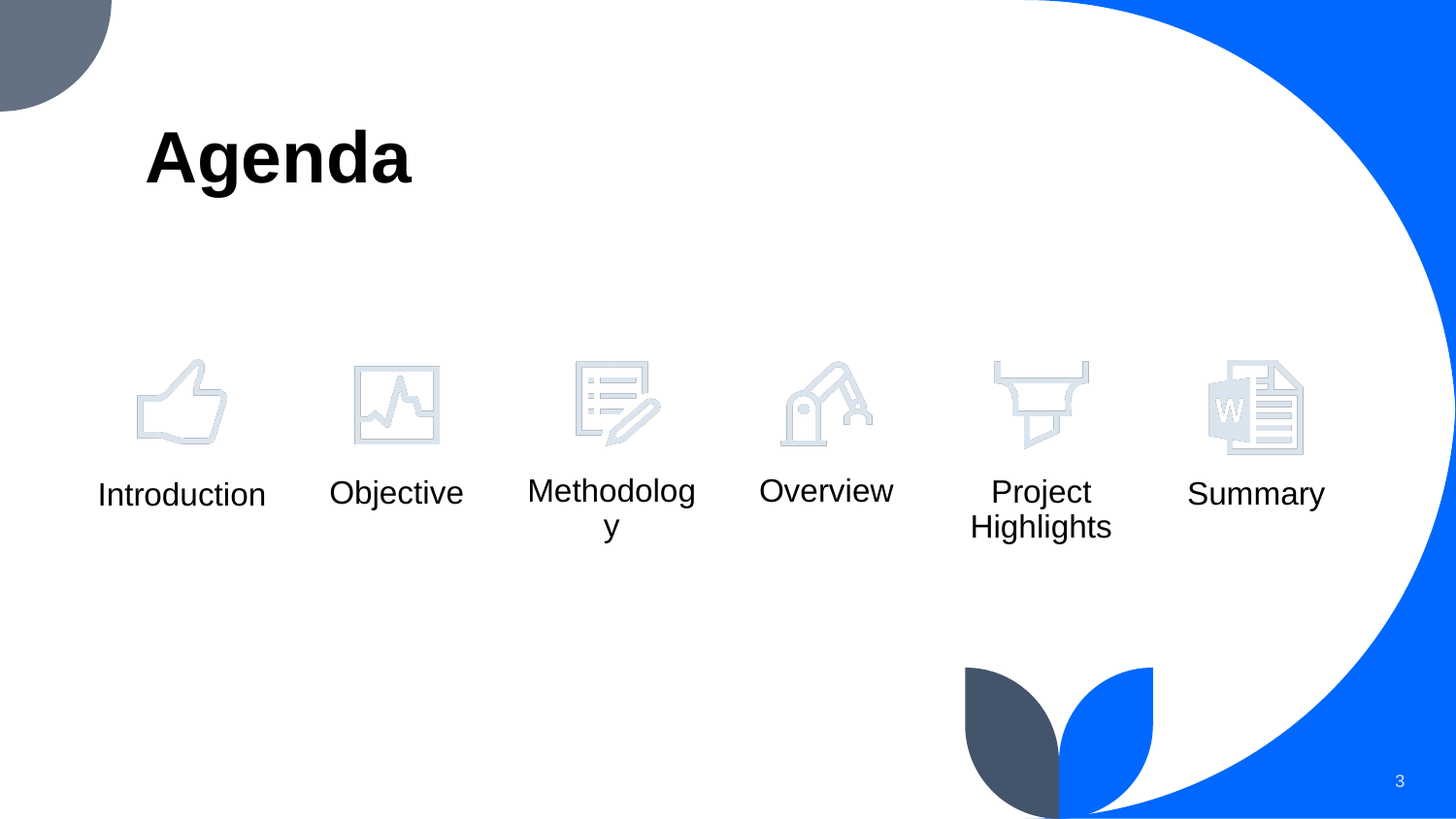

# Agenda

Methodology
Overview
Project Highlights
Objective
Summary
Introduction
3